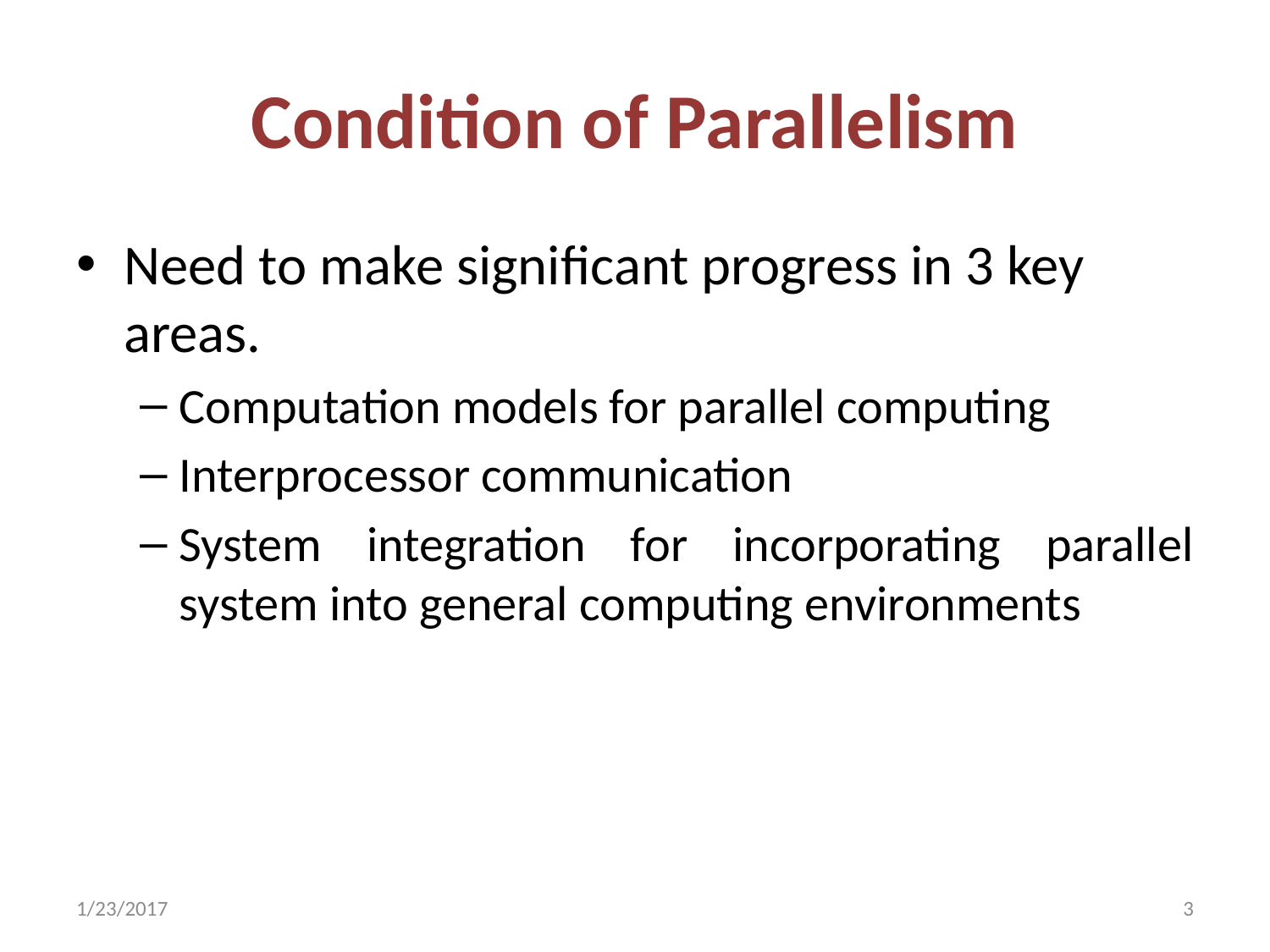

# Condition of Parallelism
Need to make significant progress in 3 key areas.
Computation models for parallel computing
Interprocessor communication
System integration for incorporating parallel system into general computing environments
1/23/2017
3